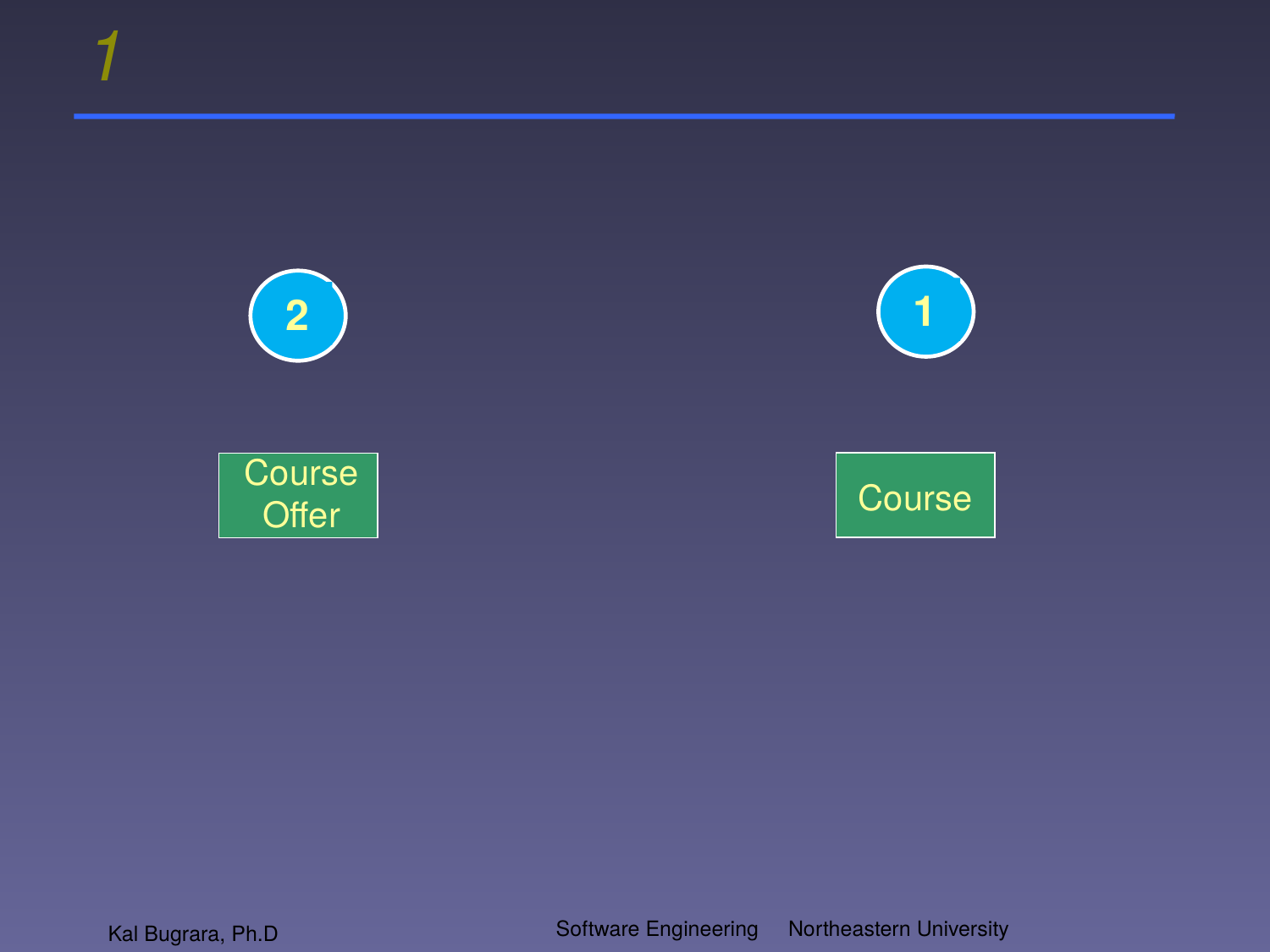

# 1

1

2
Course Offer

Course
Kal Bugrara, Ph.D
Software Engineering		     Northeastern University